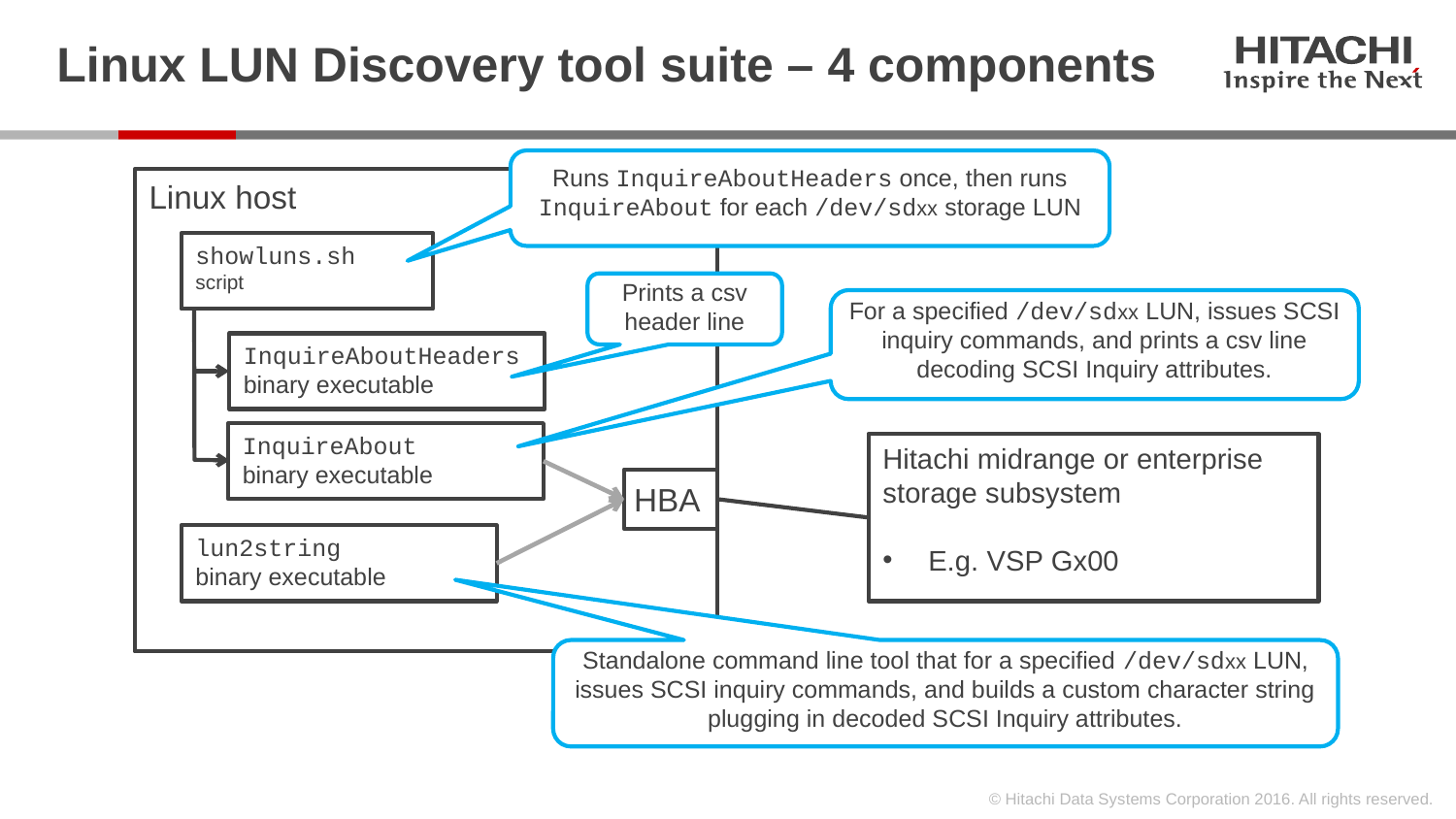

# Linux LUN Discovery tool suite – 4 components
Runs InquireAboutHeaders once, then runs InquireAbout for each /dev/sdxx storage LUN
Linux host

showluns.sh
script

Prints a csv header line
For a specified /dev/sdxx LUN, issues SCSI inquiry commands, and prints a csv line decoding SCSI Inquiry attributes.

InquireAboutHeaders
binary executable

InquireAbout
binary executable

Hitachi midrange or enterprise storage subsystem
E.g. VSP Gx00

HBA
lun2string
binary executable

Standalone command line tool that for a specified /dev/sdxx LUN, issues SCSI inquiry commands, and builds a custom character string plugging in decoded SCSI Inquiry attributes.